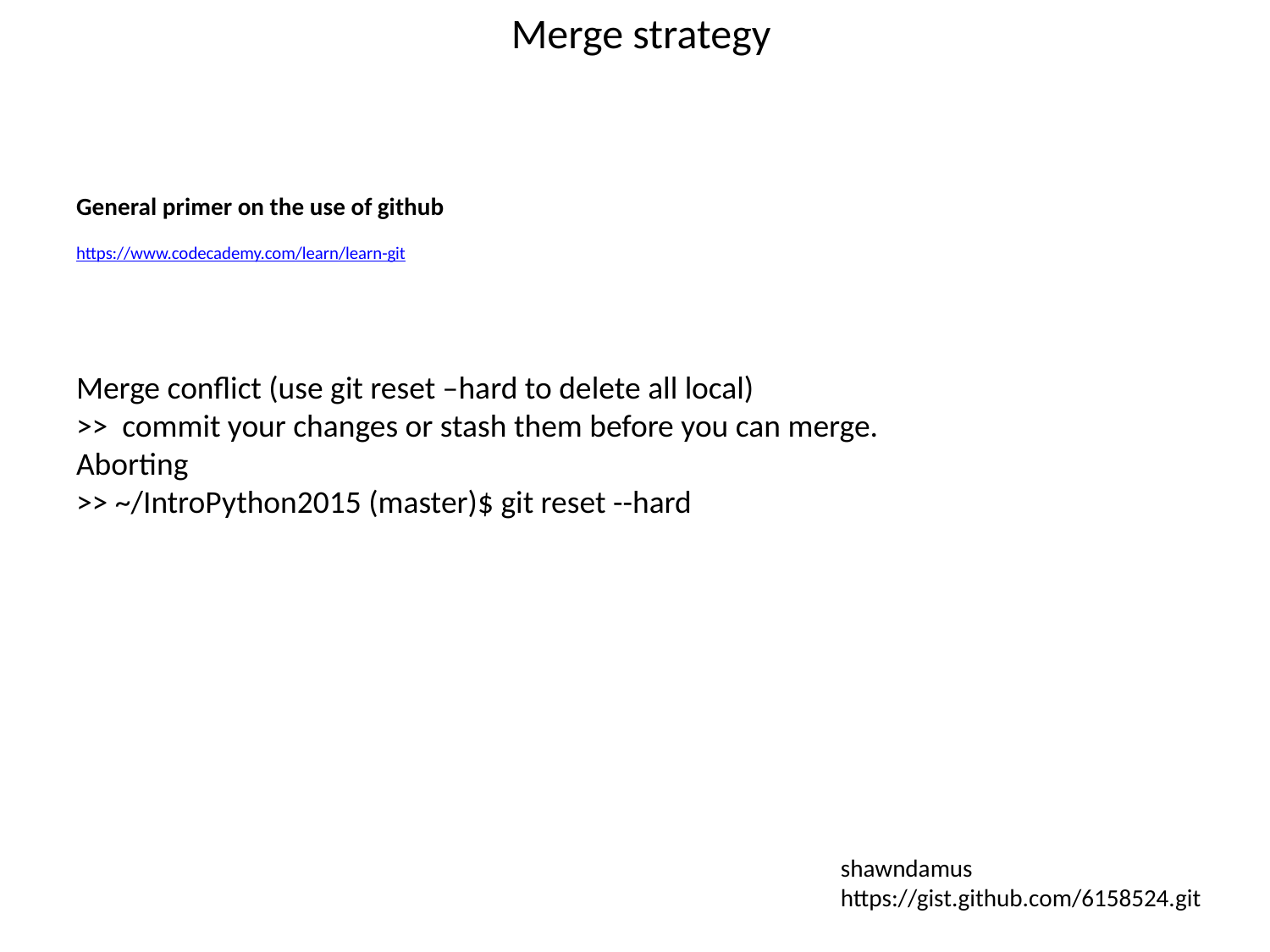

Merge strategy
General primer on the use of github

https://www.codecademy.com/learn/learn-git
Merge conflict (use git reset –hard to delete all local)
>>  commit your changes or stash them before you can merge.
Aborting
>> ~/IntroPython2015 (master)$ git reset --hard
shawndamus
https://gist.github.com/6158524.git